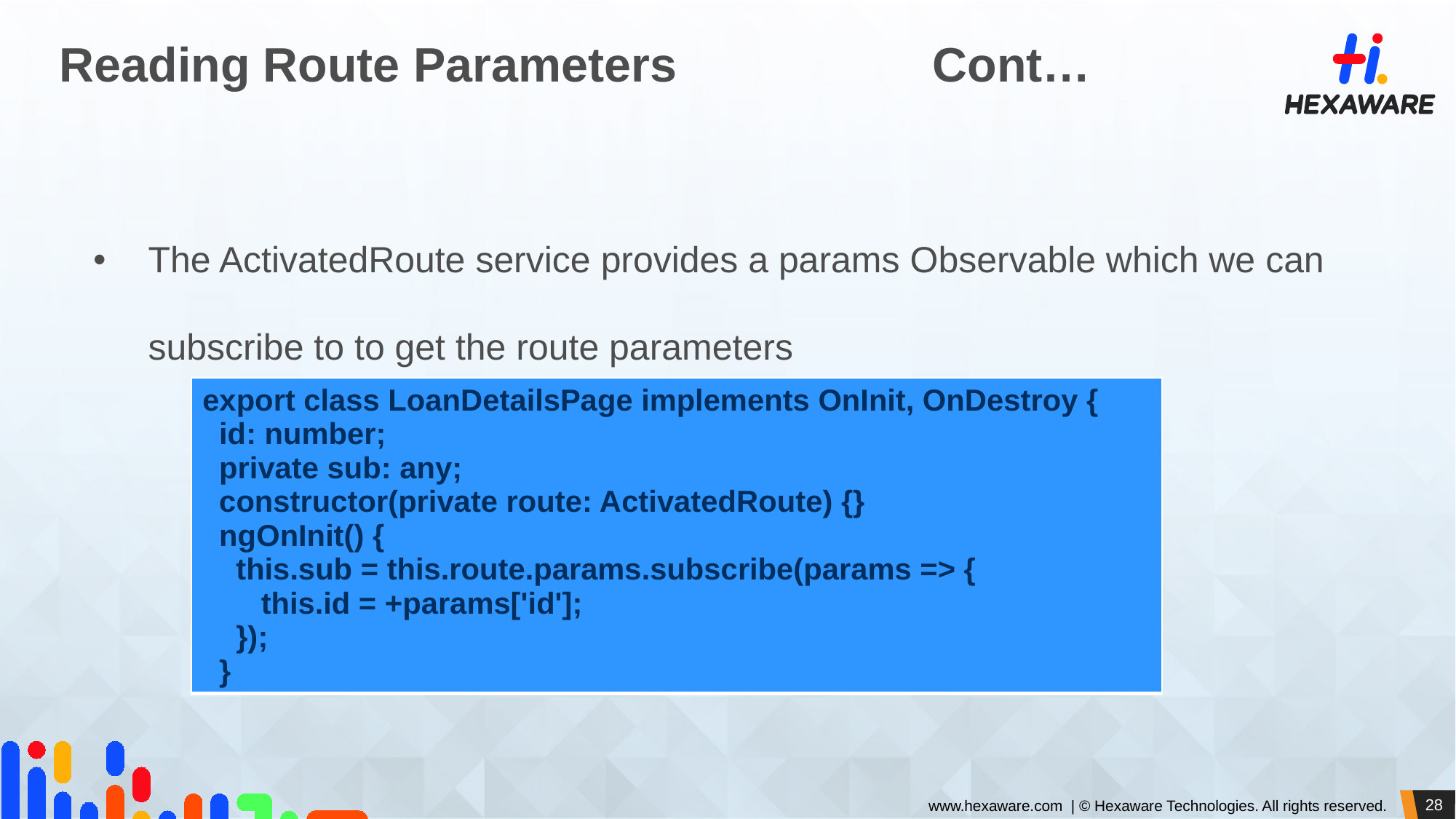

# Reading Route Parameters			Cont…
The ActivatedRoute service provides a params Observable which we can subscribe to to get the route parameters
| export class LoanDetailsPage implements OnInit, OnDestroy { id: number; private sub: any; constructor(private route: ActivatedRoute) {} ngOnInit() { this.sub = this.route.params.subscribe(params => { this.id = +params['id']; }); } |
| --- |